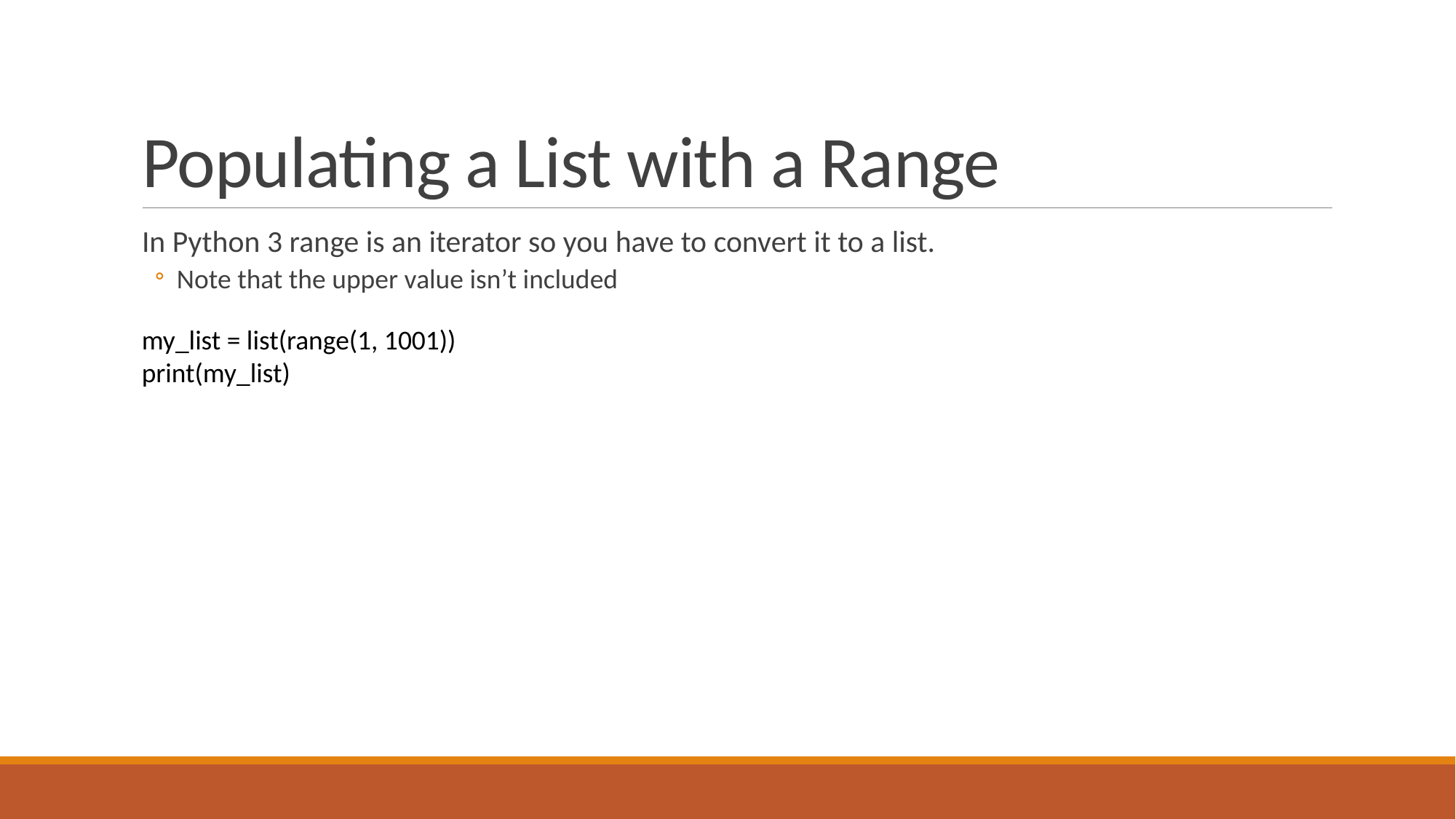

# Populating a List with a Range
In Python 3 range is an iterator so you have to convert it to a list.
Note that the upper value isn’t included

my_list = list(range(1, 1001))
print(my_list)